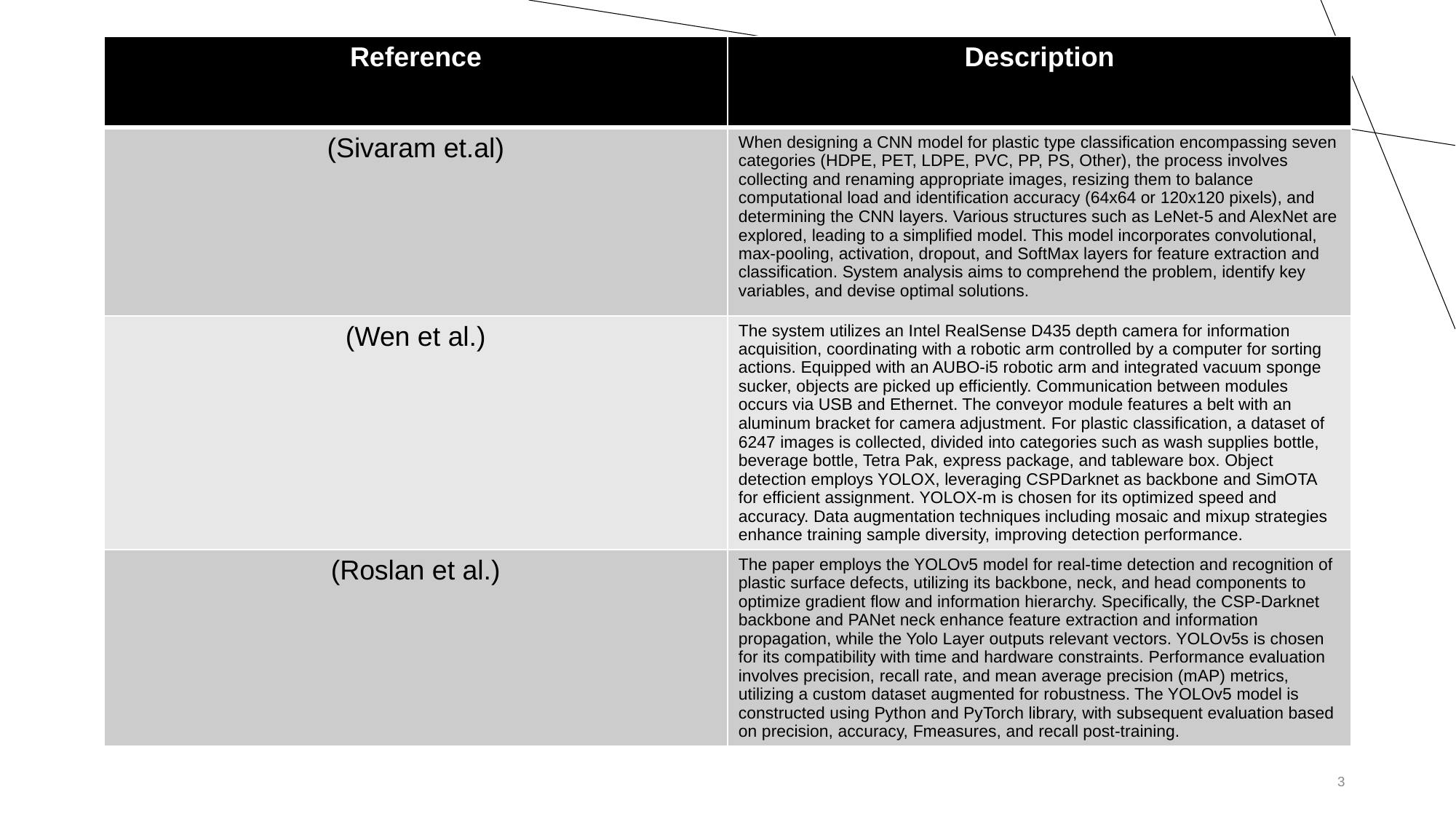

| Reference | Description |
| --- | --- |
| (Sivaram et.al) | When designing a CNN model for plastic type classification encompassing seven categories (HDPE, PET, LDPE, PVC, PP, PS, Other), the process involves collecting and renaming appropriate images, resizing them to balance computational load and identification accuracy (64x64 or 120x120 pixels), and determining the CNN layers. Various structures such as LeNet-5 and AlexNet are explored, leading to a simplified model. This model incorporates convolutional, max-pooling, activation, dropout, and SoftMax layers for feature extraction and classification. System analysis aims to comprehend the problem, identify key variables, and devise optimal solutions. |
| (Wen et al.) | The system utilizes an Intel RealSense D435 depth camera for information acquisition, coordinating with a robotic arm controlled by a computer for sorting actions. Equipped with an AUBO-i5 robotic arm and integrated vacuum sponge sucker, objects are picked up efficiently. Communication between modules occurs via USB and Ethernet. The conveyor module features a belt with an aluminum bracket for camera adjustment. For plastic classification, a dataset of 6247 images is collected, divided into categories such as wash supplies bottle, beverage bottle, Tetra Pak, express package, and tableware box. Object detection employs YOLOX, leveraging CSPDarknet as backbone and SimOTA for efficient assignment. YOLOX-m is chosen for its optimized speed and accuracy. Data augmentation techniques including mosaic and mixup strategies enhance training sample diversity, improving detection performance. |
| (Roslan et al.) | The paper employs the YOLOv5 model for real-time detection and recognition of plastic surface defects, utilizing its backbone, neck, and head components to optimize gradient flow and information hierarchy. Specifically, the CSP-Darknet backbone and PANet neck enhance feature extraction and information propagation, while the Yolo Layer outputs relevant vectors. YOLOv5s is chosen for its compatibility with time and hardware constraints. Performance evaluation involves precision, recall rate, and mean average precision (mAP) metrics, utilizing a custom dataset augmented for robustness. The YOLOv5 model is constructed using Python and PyTorch library, with subsequent evaluation based on precision, accuracy, Fmeasures, and recall post-training. |
3